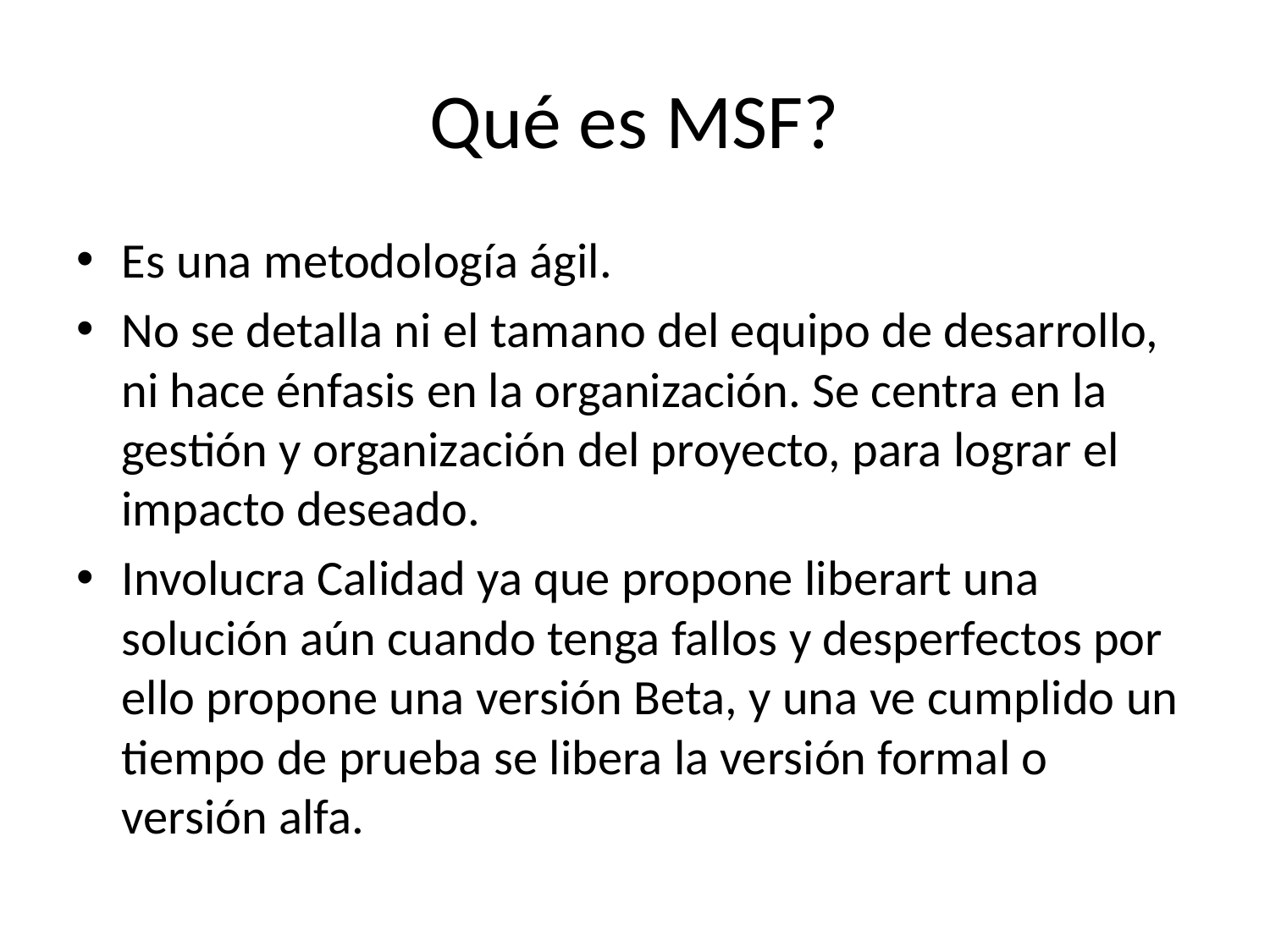

# Qué es MSF?
Es una metodología ágil.
No se detalla ni el tamano del equipo de desarrollo, ni hace énfasis en la organización. Se centra en la gestión y organización del proyecto, para lograr el impacto deseado.
Involucra Calidad ya que propone liberart una solución aún cuando tenga fallos y desperfectos por ello propone una versión Beta, y una ve cumplido un tiempo de prueba se libera la versión formal o versión alfa.